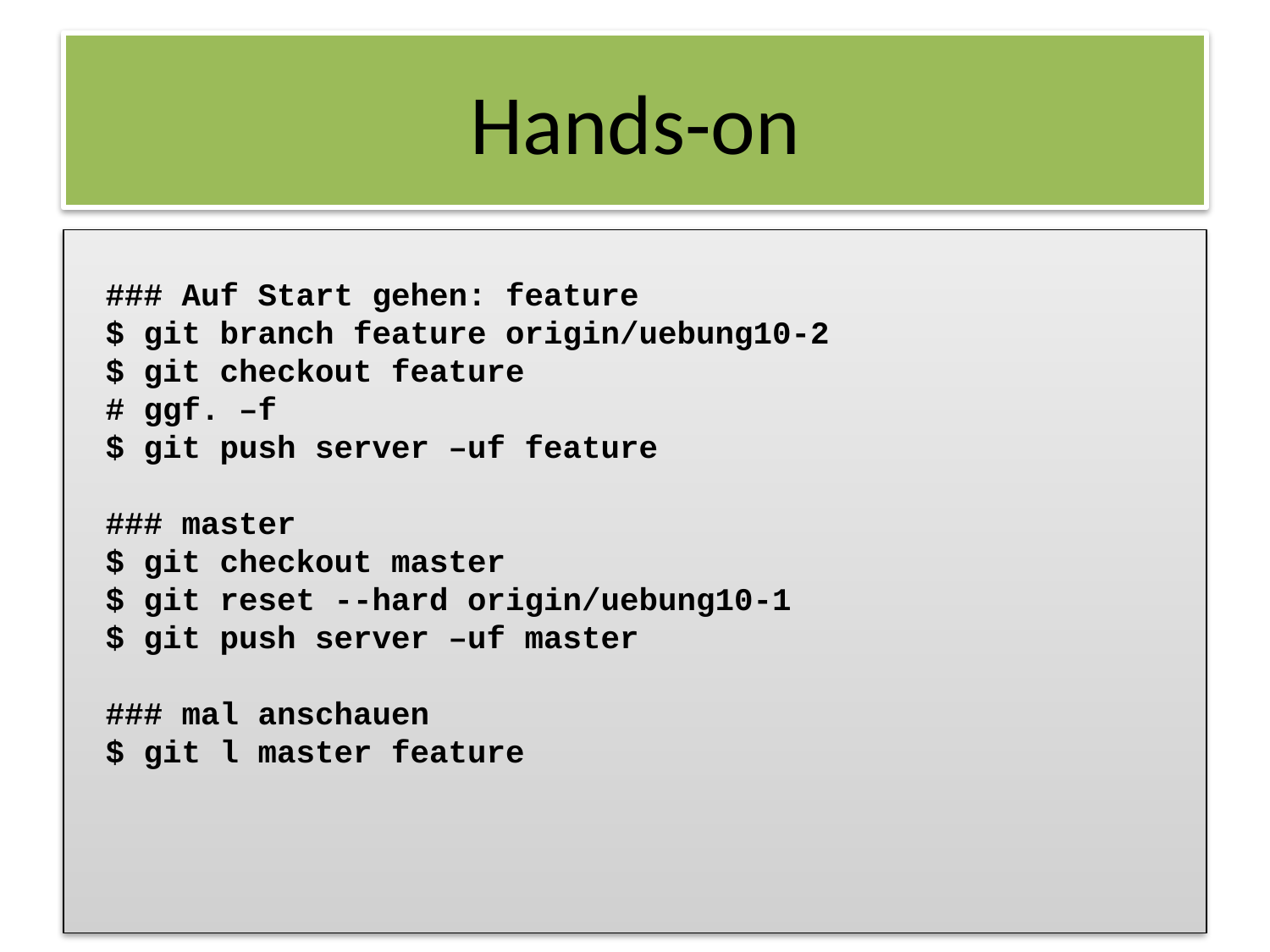

### Auf Start gehen: feature
$ git branch feature origin/uebung10-2
$ git checkout feature
# ggf. –f
$ git push server –uf feature

### master
$ git checkout master
$ git reset --hard origin/uebung10-1
$ git push server –uf master

### mal anschauen
$ git l master feature